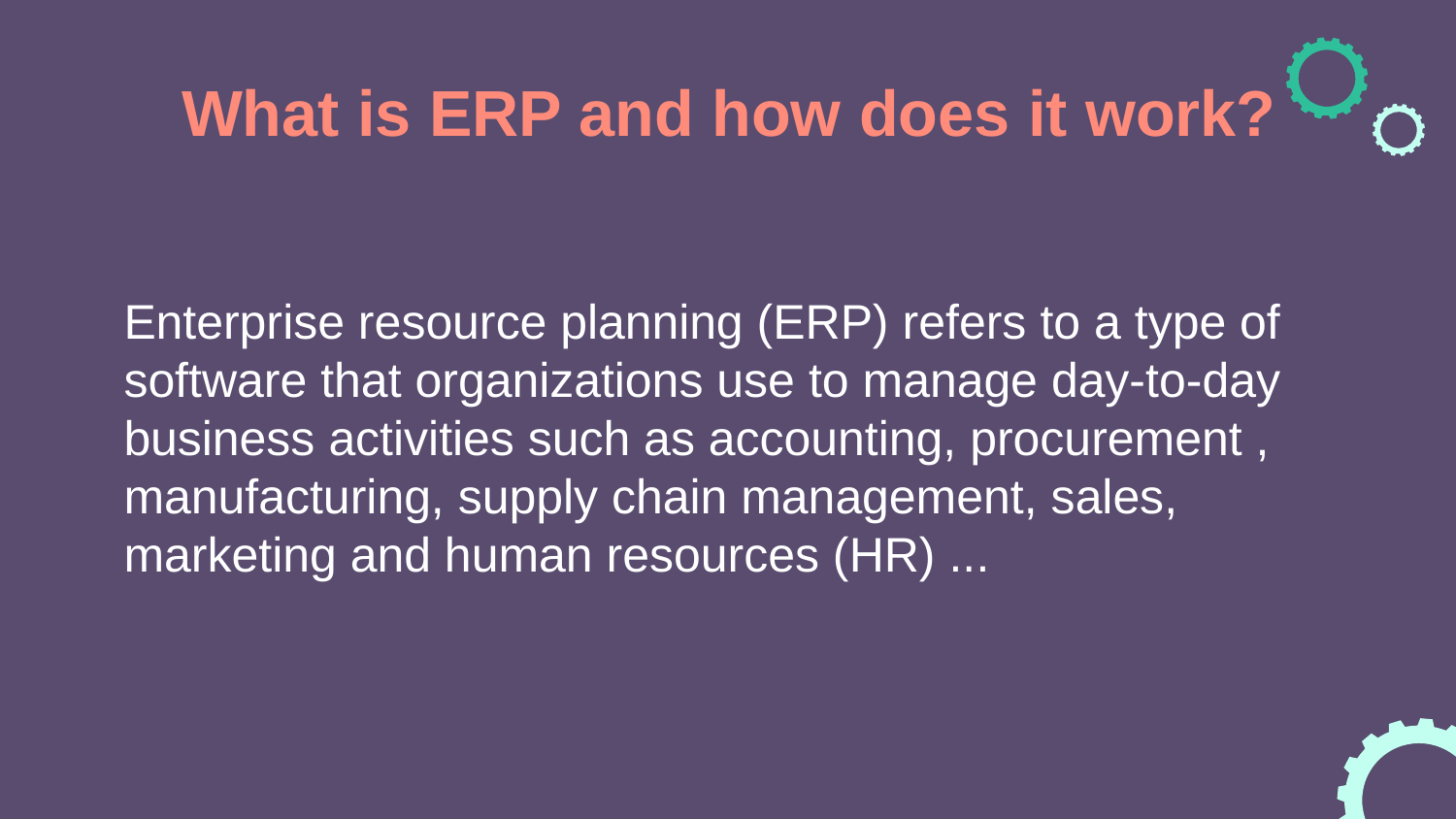

# What is ERP and how does it work?
Enterprise resource planning (ERP) refers to a type of software that organizations use to manage day-to-day business activities such as accounting, procurement , manufacturing, supply chain management, sales, marketing and human resources (HR) ...